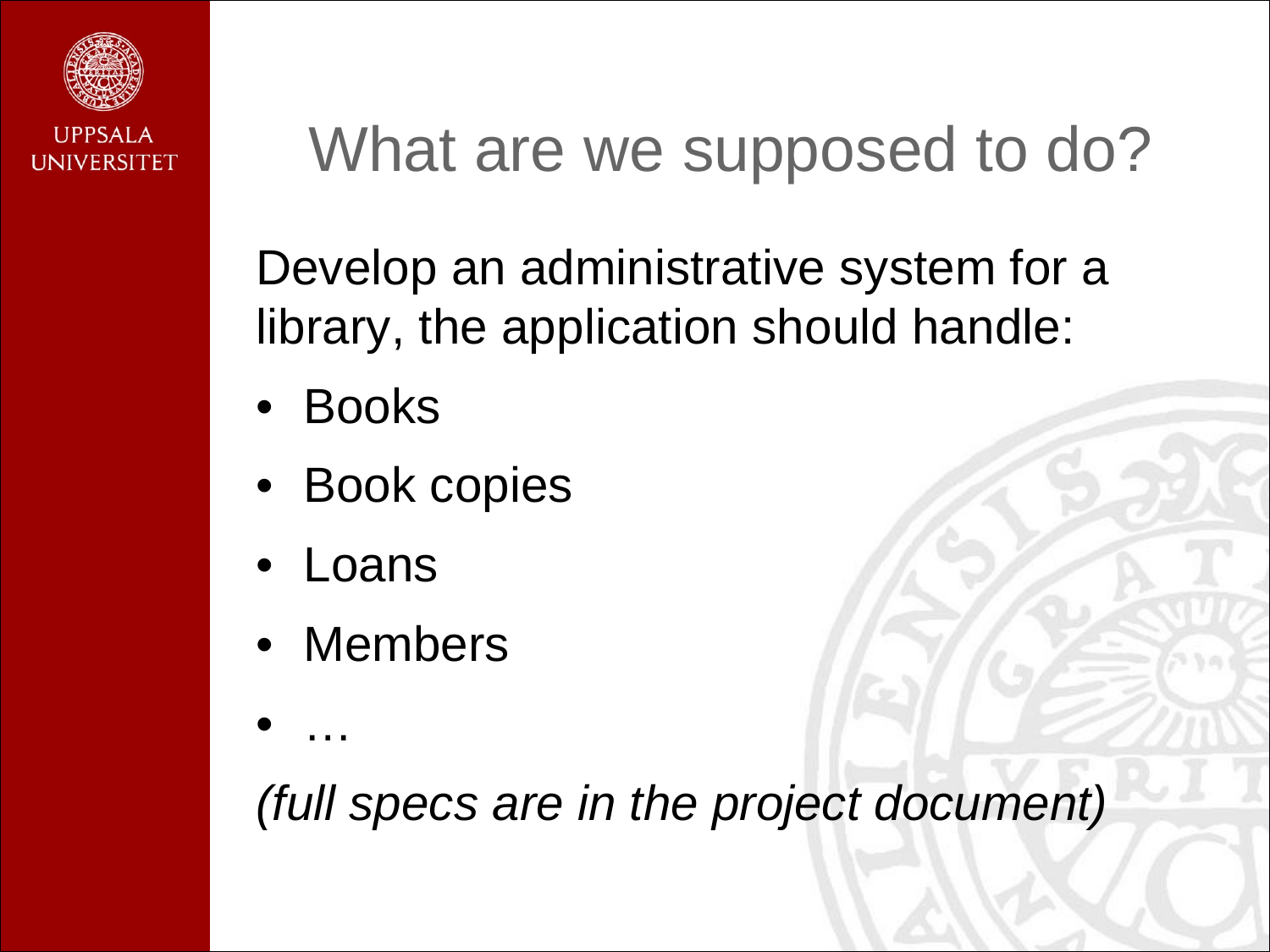

What are we supposed to do?
Develop an administrative system for a
library, the application should handle:
•  Books
•  Book copies
•  Loans
•  Members
•  …
(full specs are in the project document)
3